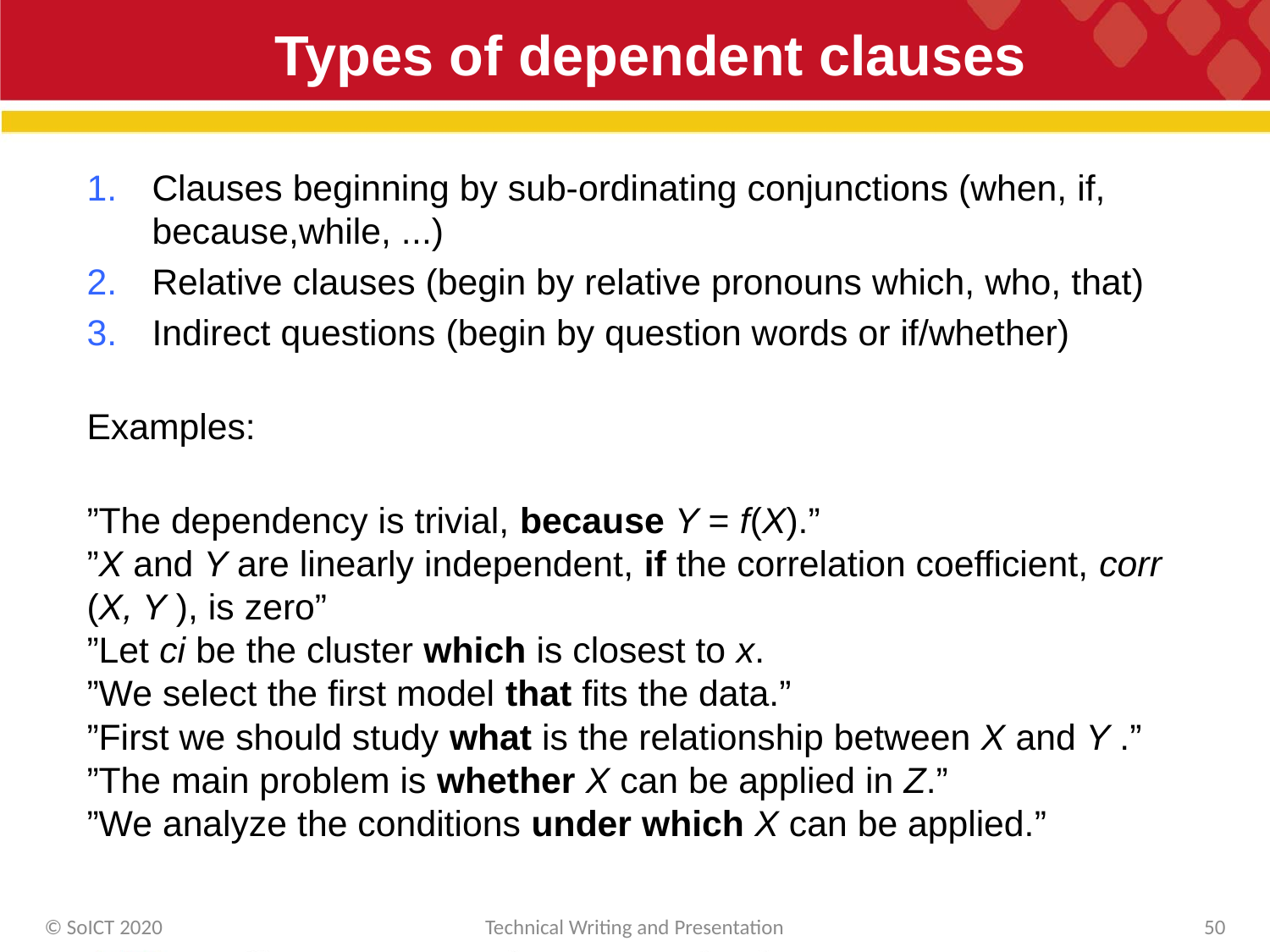

# Types of dependent clauses
Clauses beginning by sub-ordinating conjunctions (when, if, because,while, ...)
Relative clauses (begin by relative pronouns which, who, that)
Indirect questions (begin by question words or if/whether)
Examples:
”The dependency is trivial, because Y = f(X).”
”X and Y are linearly independent, if the correlation coefficient, corr (X, Y ), is zero”
”Let ci be the cluster which is closest to x.
”We select the first model that fits the data.”
”First we should study what is the relationship between X and Y .”
”The main problem is whether X can be applied in Z.”
”We analyze the conditions under which X can be applied.”
© SoICT 2020
Technical Writing and Presentation
50